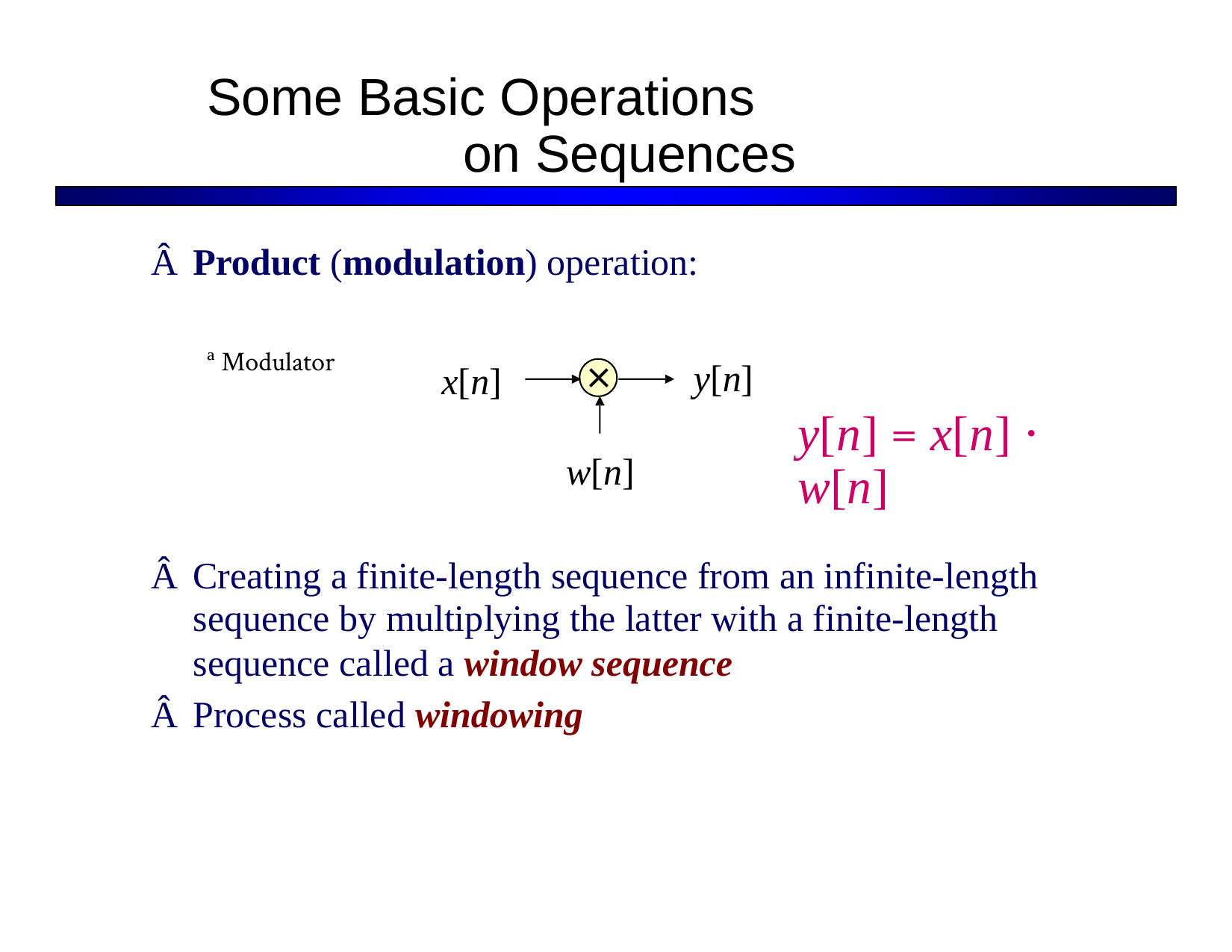

Some Basic Operations
on Sequences

Â Product (modulation) operation:
ª Modulator
×

y[n]
x[n]

y[n] = x[n] ⋅ w[n]
w[n]
Â Creating a finite-length sequence from an infinite-length
sequence by multiplying the latter with a finite-length sequence called a window sequence
Â Process called windowing